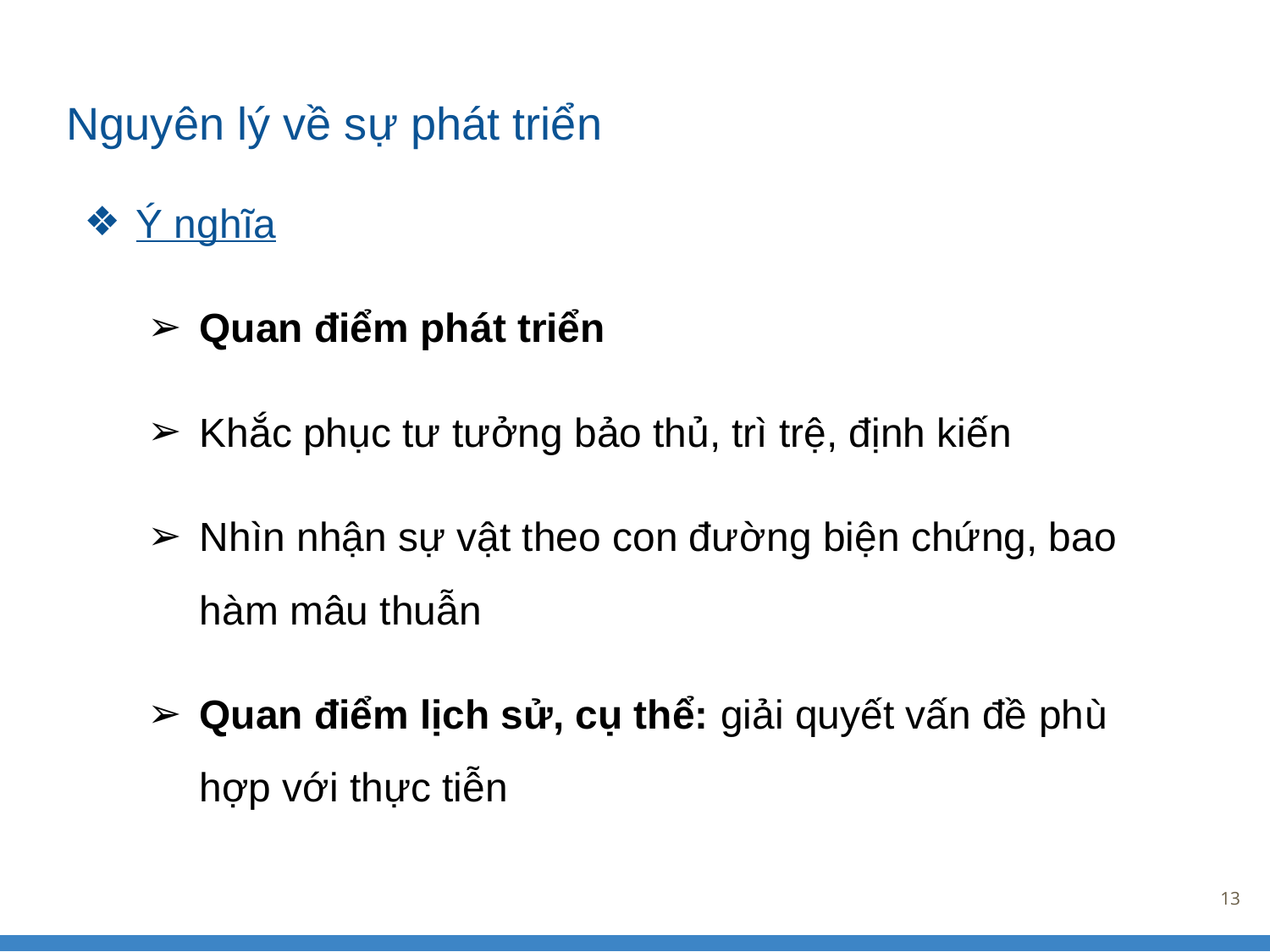

Nguyên lý về sự phát triển
Ý nghĩa

Quan điểm phát triển

Khắc phục tư tưởng bảo thủ, trì trệ, định kiến

Nhìn nhận sự vật theo con đường biện chứng, bao hàm mâu thuẫn

Quan điểm lịch sử, cụ thể: giải quyết vấn đề phù hợp với thực tiễn
13